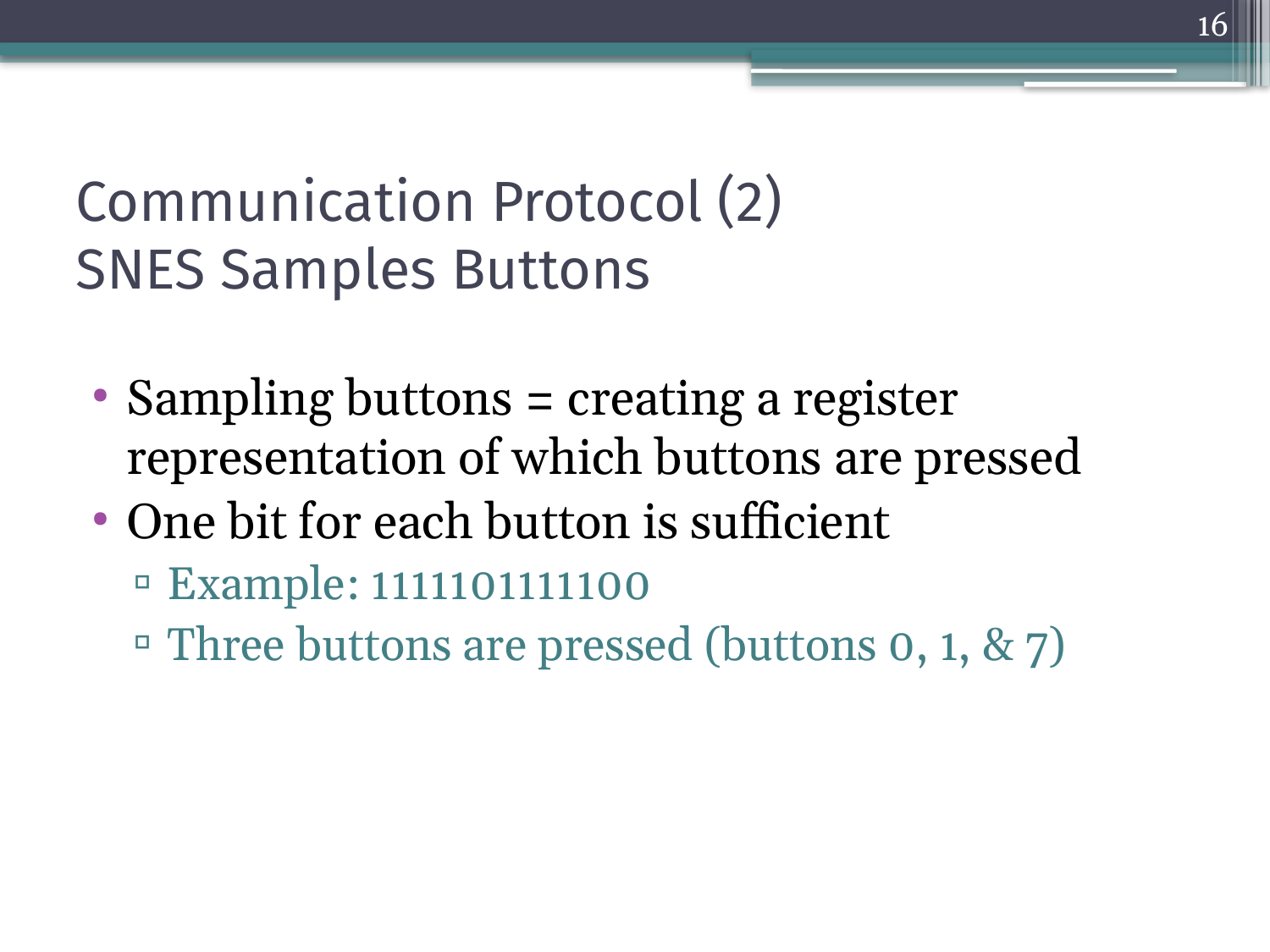

16
# Communication Protocol (2) SNES Samples Buttons
Sampling buttons = creating a register representation of which buttons are pressed
One bit for each button is sufficient
Example: 1111101111100
Three buttons are pressed (buttons 0, 1, & 7)